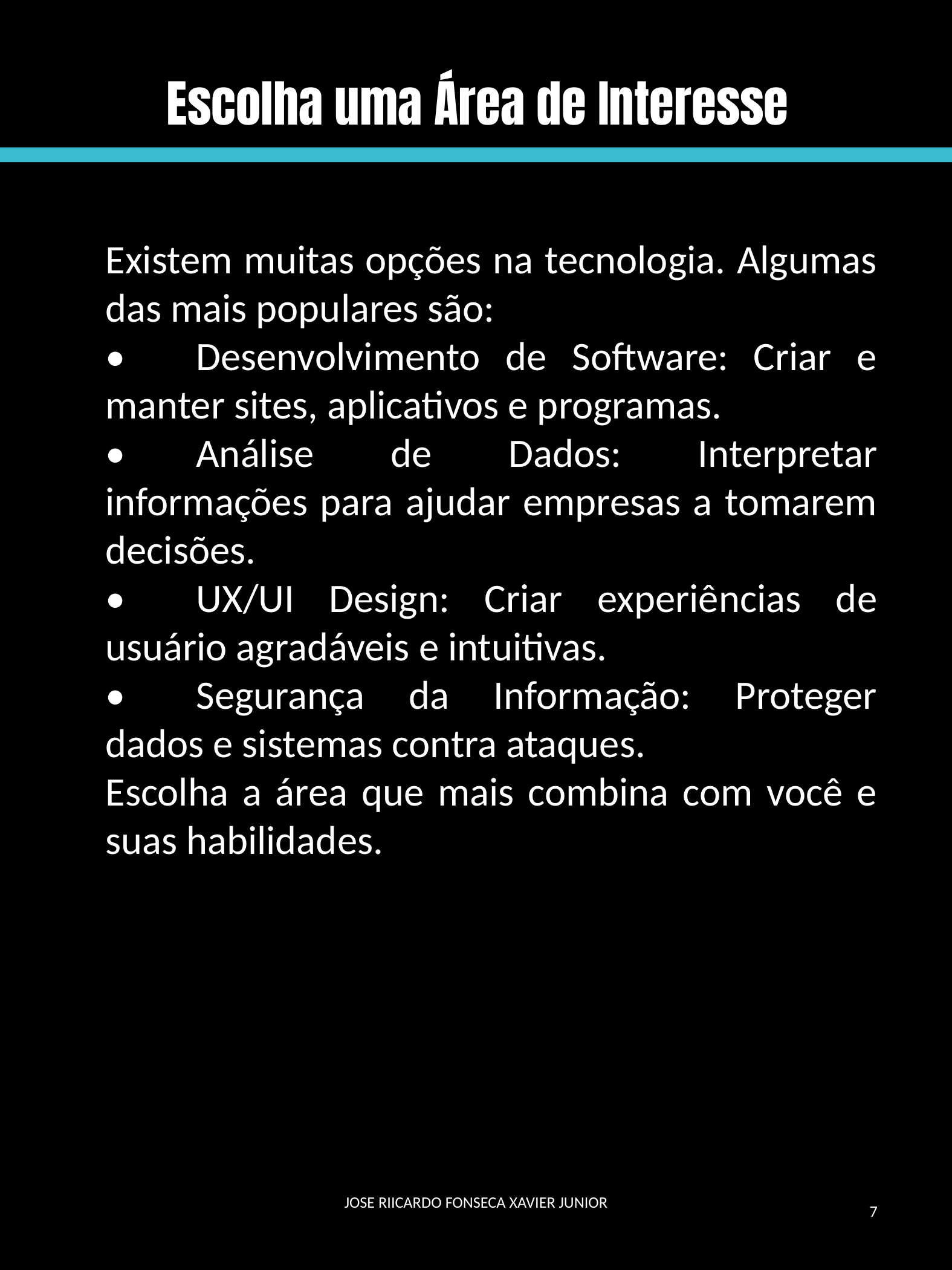

Escolha uma Área de Interesse

Existem muitas opções na tecnologia. Algumas das mais populares são:
•	Desenvolvimento de Software: Criar e manter sites, aplicativos e programas.
•	Análise de Dados: Interpretar informações para ajudar empresas a tomarem decisões.
•	UX/UI Design: Criar experiências de usuário agradáveis e intuitivas.
•	Segurança da Informação: Proteger dados e sistemas contra ataques.
Escolha a área que mais combina com você e suas habilidades.
JOSE RIICARDO FONSECA XAVIER JUNIOR

7